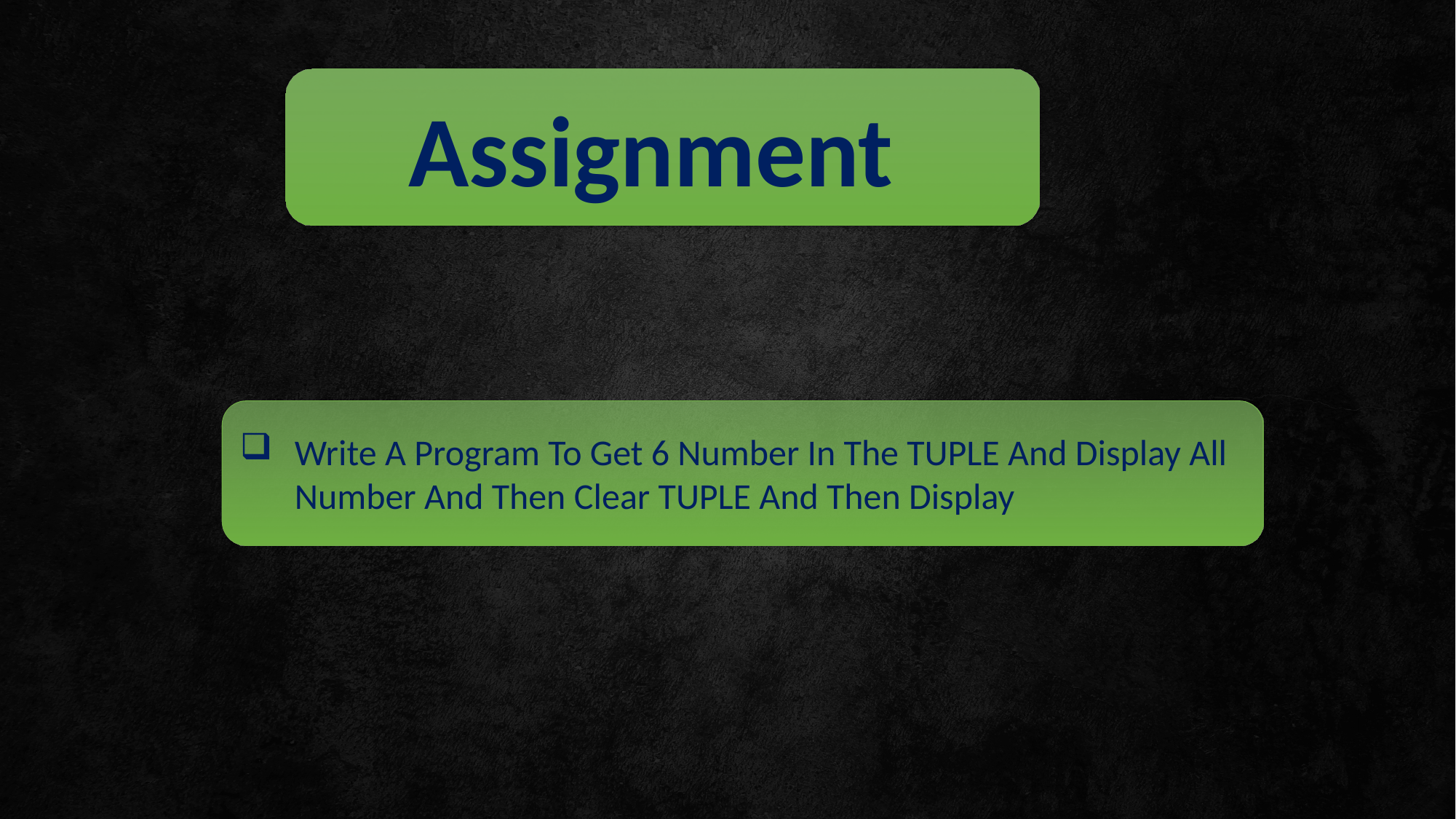

Assignment
Write A Program To Get 6 Number In The TUPLE And Display All Number And Then Clear TUPLE And Then Display